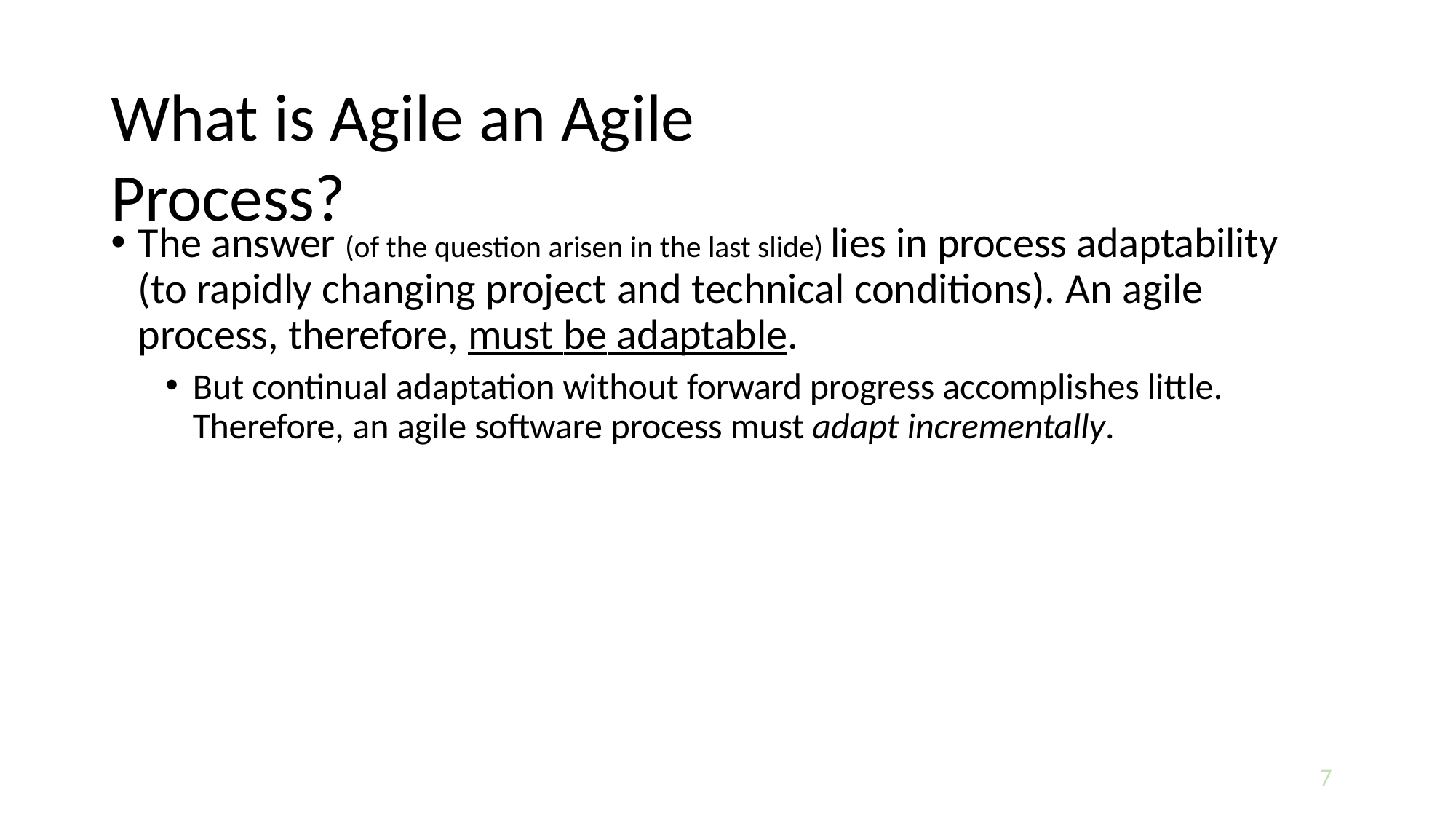

# What is Agile an Agile Process?
The answer (of the question arisen in the last slide) lies in process adaptability  (to rapidly changing project and technical conditions). An agile  process, therefore, must be adaptable.
But continual adaptation without forward progress accomplishes little.  Therefore, an agile software process must adapt incrementally.
7